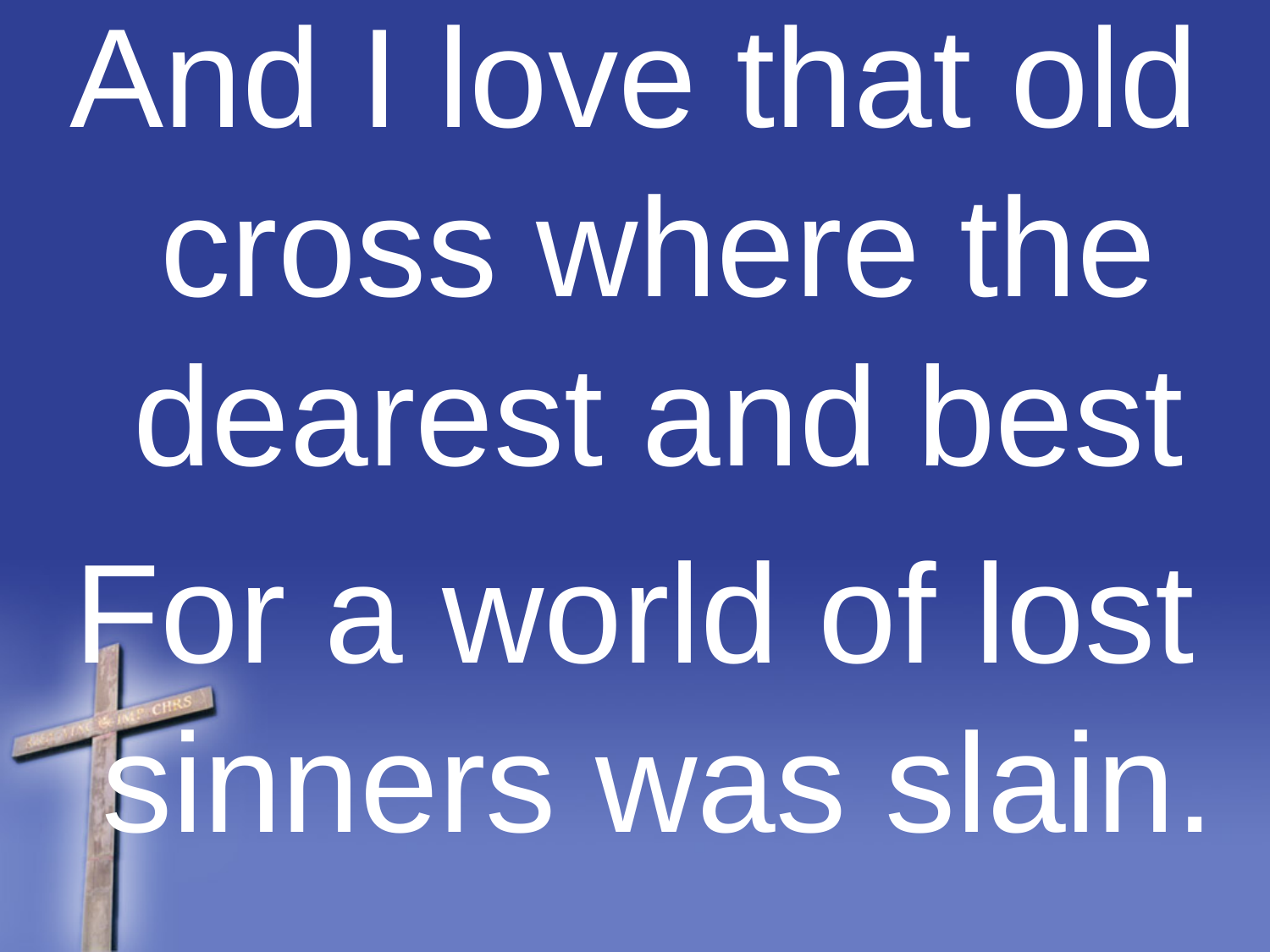

And I love that old cross where the dearest and best
For a world of lost sinners was slain.